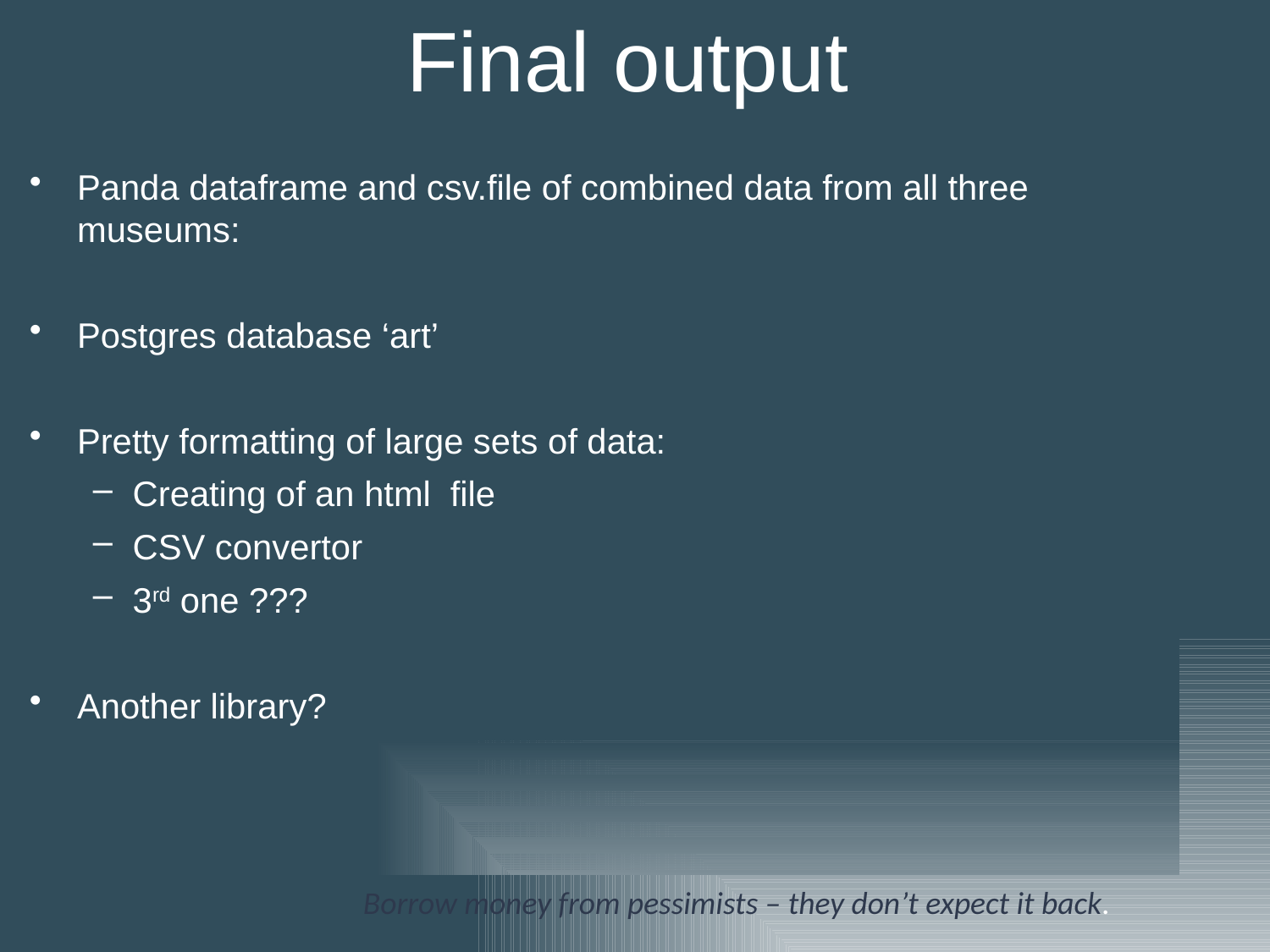

Final output
Panda dataframe and csv.file of combined data from all three museums:

Postgres database ‘art’

Pretty formatting of large sets of data:
Creating of an html  file
CSV convertor
3rd one ???

Another library?

Borrow money from pessimists – they don’t expect it back.